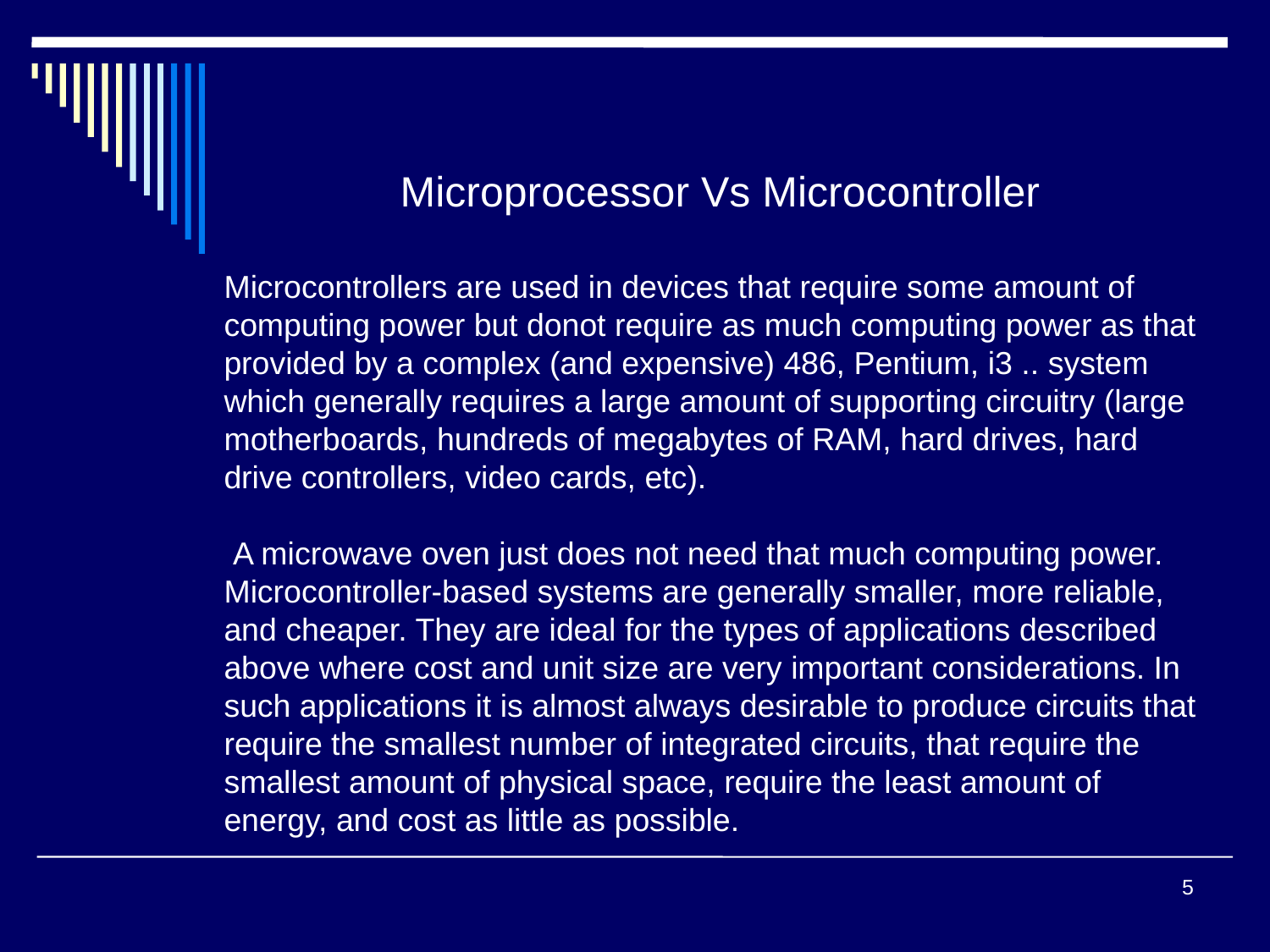

Microprocessor Vs Microcontroller

Microcontrollers are used in devices that require some amount of computing power but donot require as much computing power as that provided by a complex (and expensive) 486, Pentium, i3 .. system which generally requires a large amount of supporting circuitry (large motherboards, hundreds of megabytes of RAM, hard drives, hard drive controllers, video cards, etc).

 A microwave oven just does not need that much computing power.
Microcontroller-based systems are generally smaller, more reliable, and cheaper. They are ideal for the types of applications described above where cost and unit size are very important considerations. In such applications it is almost always desirable to produce circuits that require the smallest number of integrated circuits, that require the smallest amount of physical space, require the least amount of energy, and cost as little as possible.
5